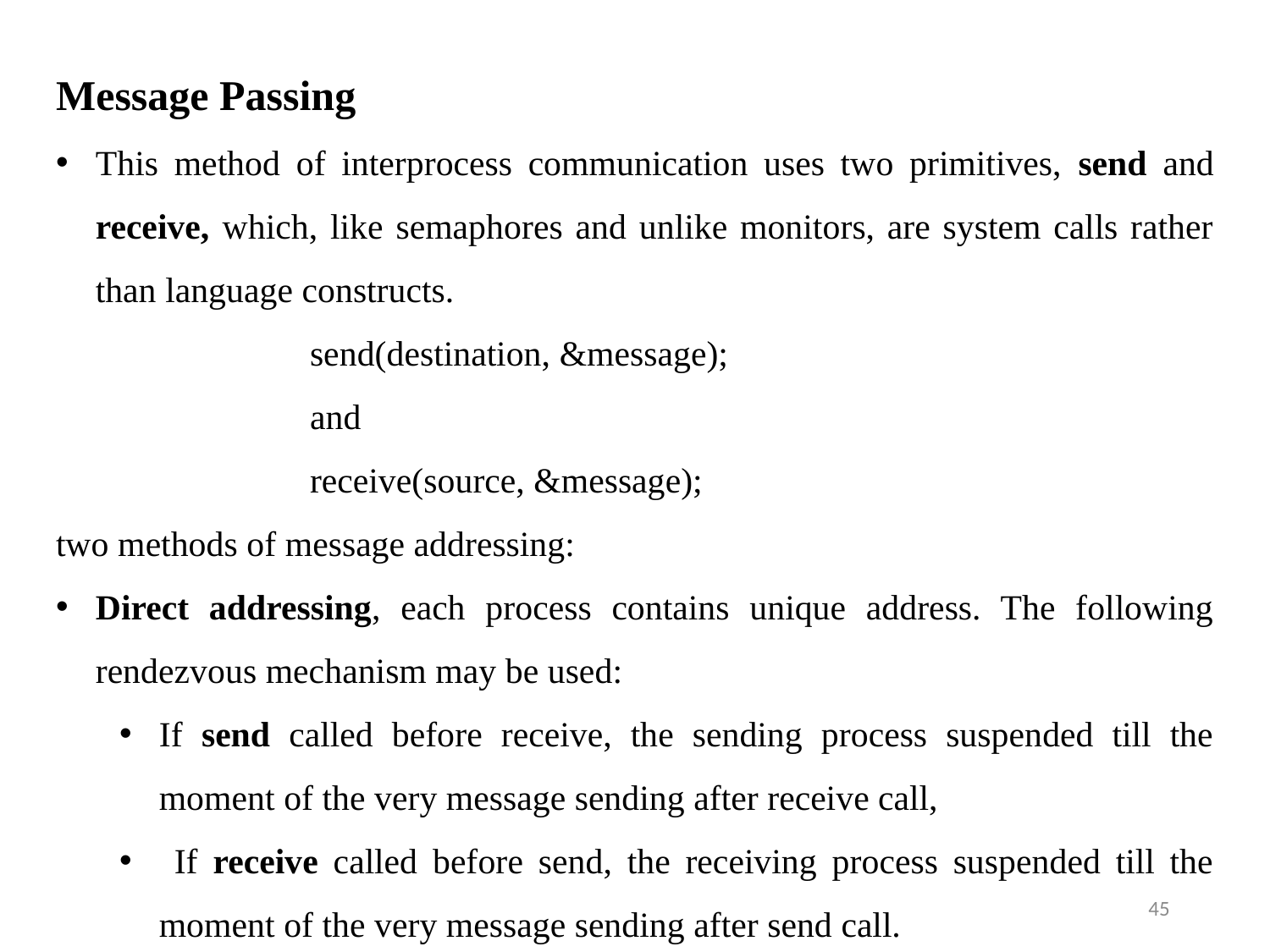

Message Passing
This method of interprocess communication uses two primitives, send and receive, which, like semaphores and unlike monitors, are system calls rather than language constructs.
send(destination, &message);
and
receive(source, &message);
two methods of message addressing:
Direct addressing, each process contains unique address. The following rendezvous mechanism may be used:
If send called before receive, the sending process suspended till the moment of the very message sending after receive call,
 If receive called before send, the receiving process suspended till the moment of the very message sending after send call.
45